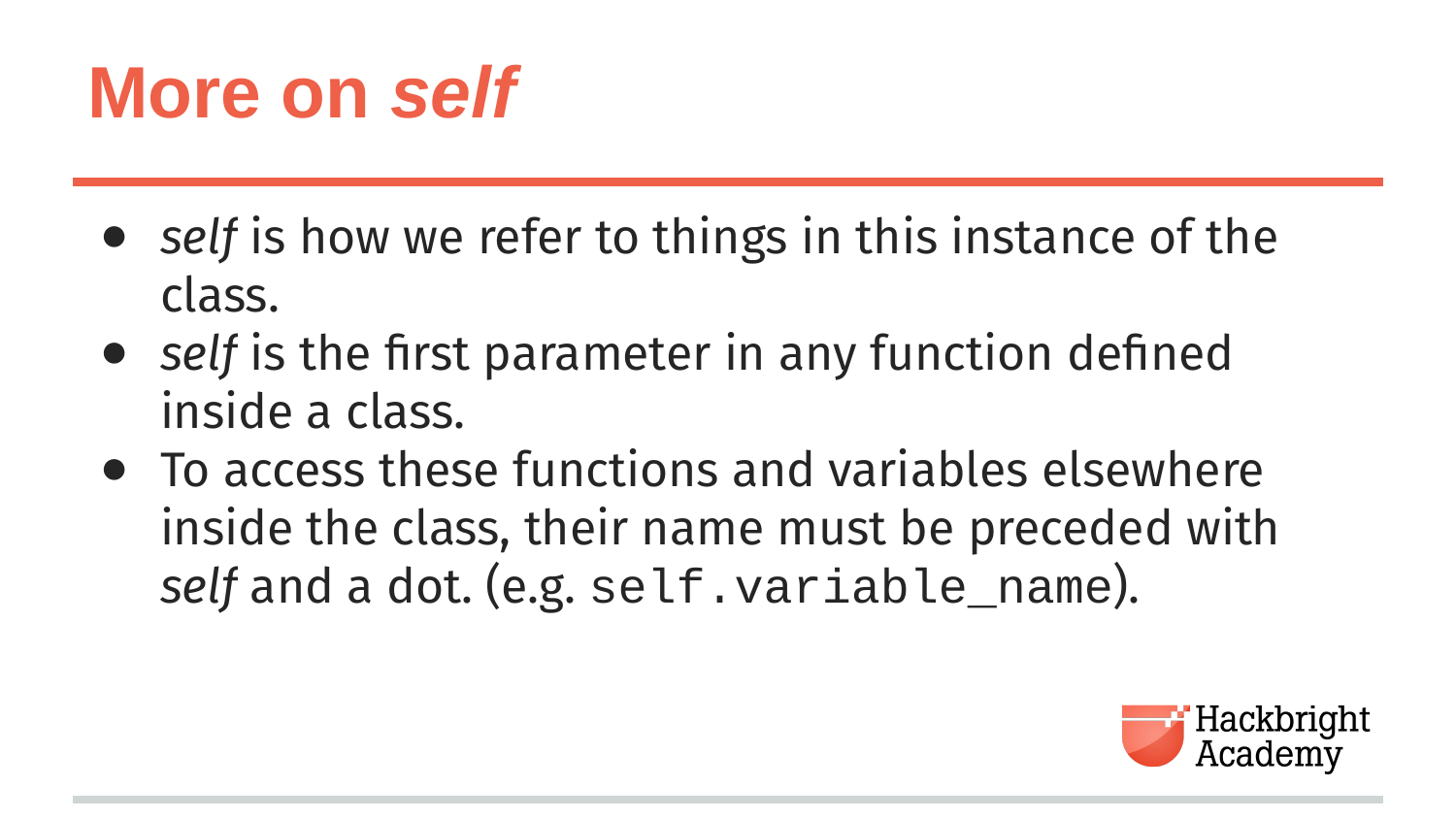

# More on self
self is how we refer to things in this instance of the class.
self is the first parameter in any function defined inside a class.
To access these functions and variables elsewhere inside the class, their name must be preceded with self and a dot. (e.g. self.variable_name).